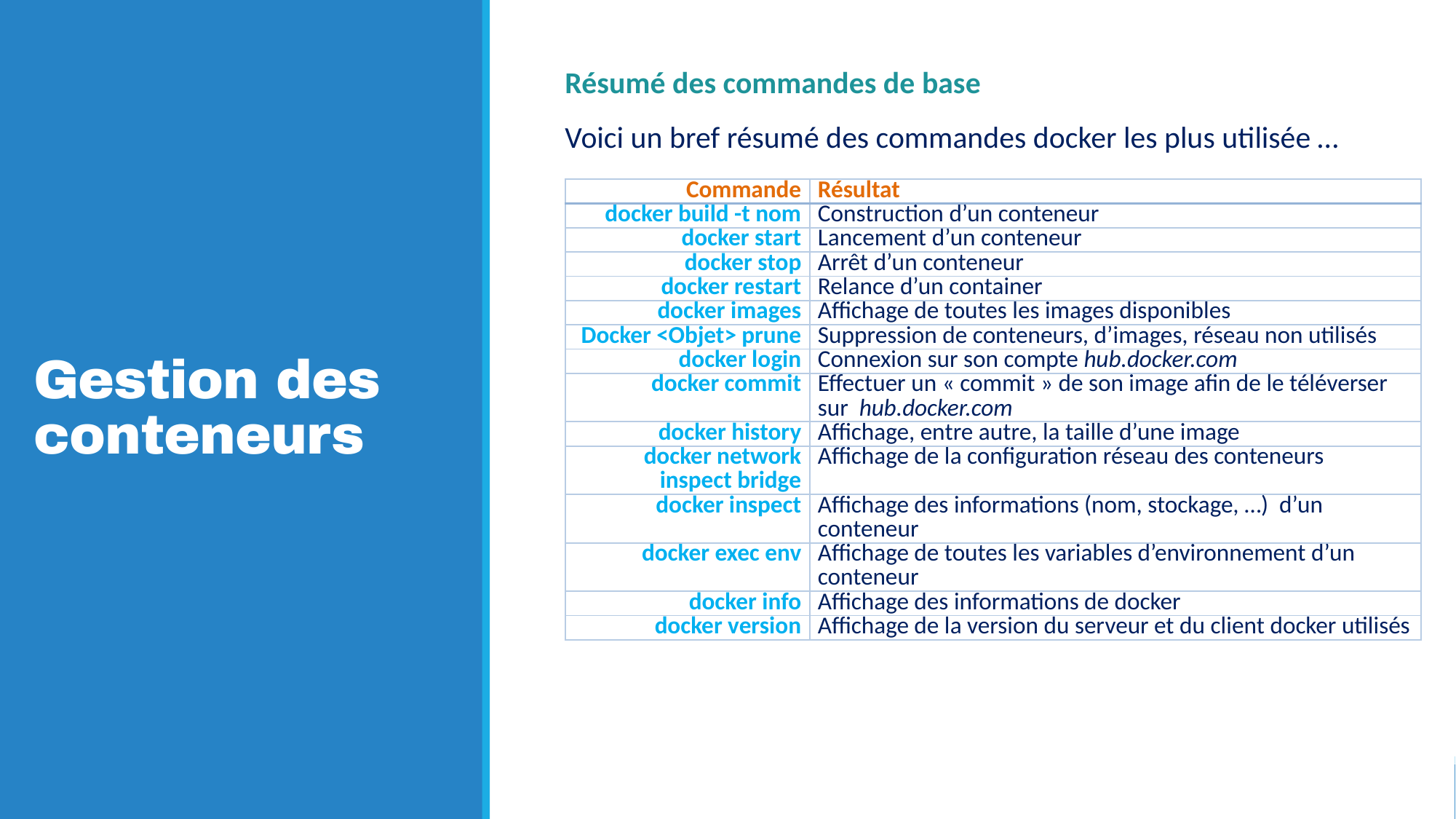

# Gestion des conteneurs
Résumé des commandes de base
Voici un bref résumé des commandes docker les plus utilisée …

| Commande | Résultat |
| --- | --- |
| docker build -t nom | Construction d’un conteneur |
| docker start | Lancement d’un conteneur |
| docker stop | Arrêt d’un conteneur |
| docker restart | Relance d’un container |
| docker images | Affichage de toutes les images disponibles |
| Docker <Objet> prune | Suppression de conteneurs, d’images, réseau non utilisés |
| docker login | Connexion sur son compte hub.docker.com |
| docker commit | Effectuer un « commit » de son image afin de le téléverser sur hub.docker.com |
| docker history | Affichage, entre autre, la taille d’une image |
| docker network inspect bridge | Affichage de la configuration réseau des conteneurs |
| docker inspect | Affichage des informations (nom, stockage, …) d’un conteneur |
| docker exec env | Affichage de toutes les variables d’environnement d’un conteneur |
| docker info | Affichage des informations de docker |
| docker version | Affichage de la version du serveur et du client docker utilisés |